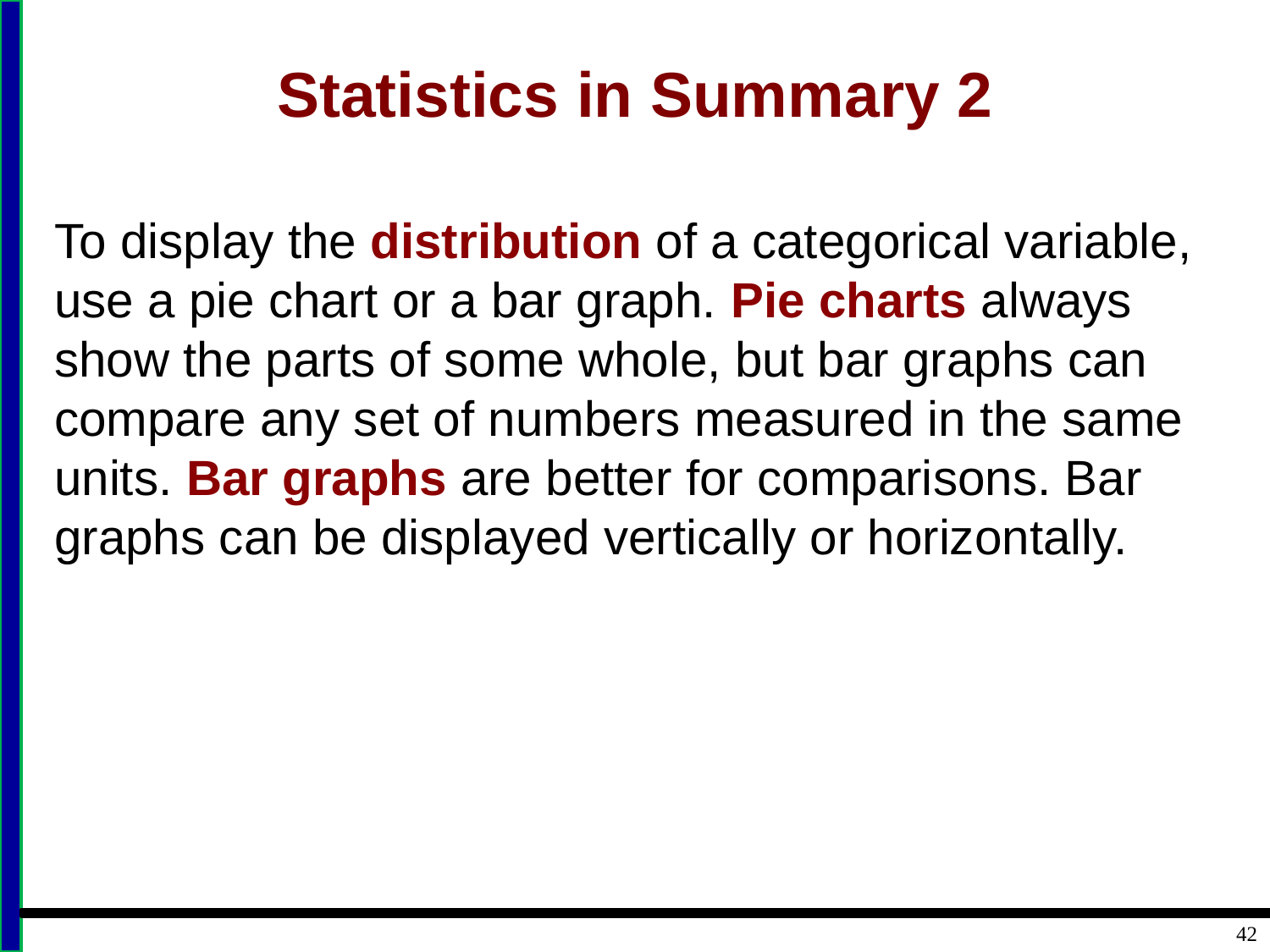

# Statistics in Summary 2
To display the distribution of a categorical variable, use a pie chart or a bar graph. Pie charts always show the parts of some whole, but bar graphs can compare any set of numbers measured in the same units. Bar graphs are better for comparisons. Bar graphs can be displayed vertically or horizontally.